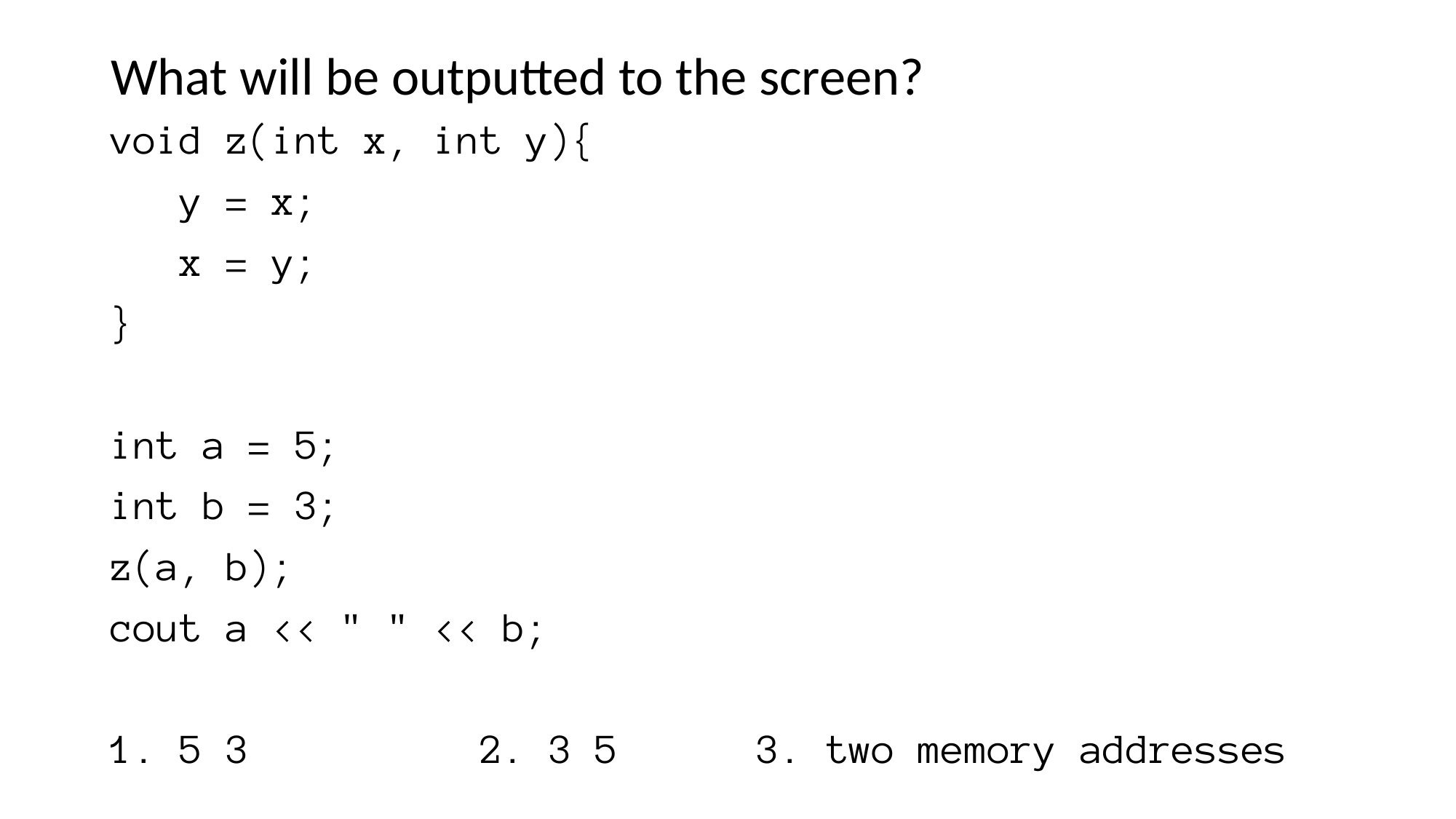

# What will be outputted to the screen?
void z(int x, int y){
   y = x;
   x = y;
}

int a = 5;
int b = 3;
z(a, b);
cout a << " " << b;

1. 5 3          2. 3 5      3. two memory addresses